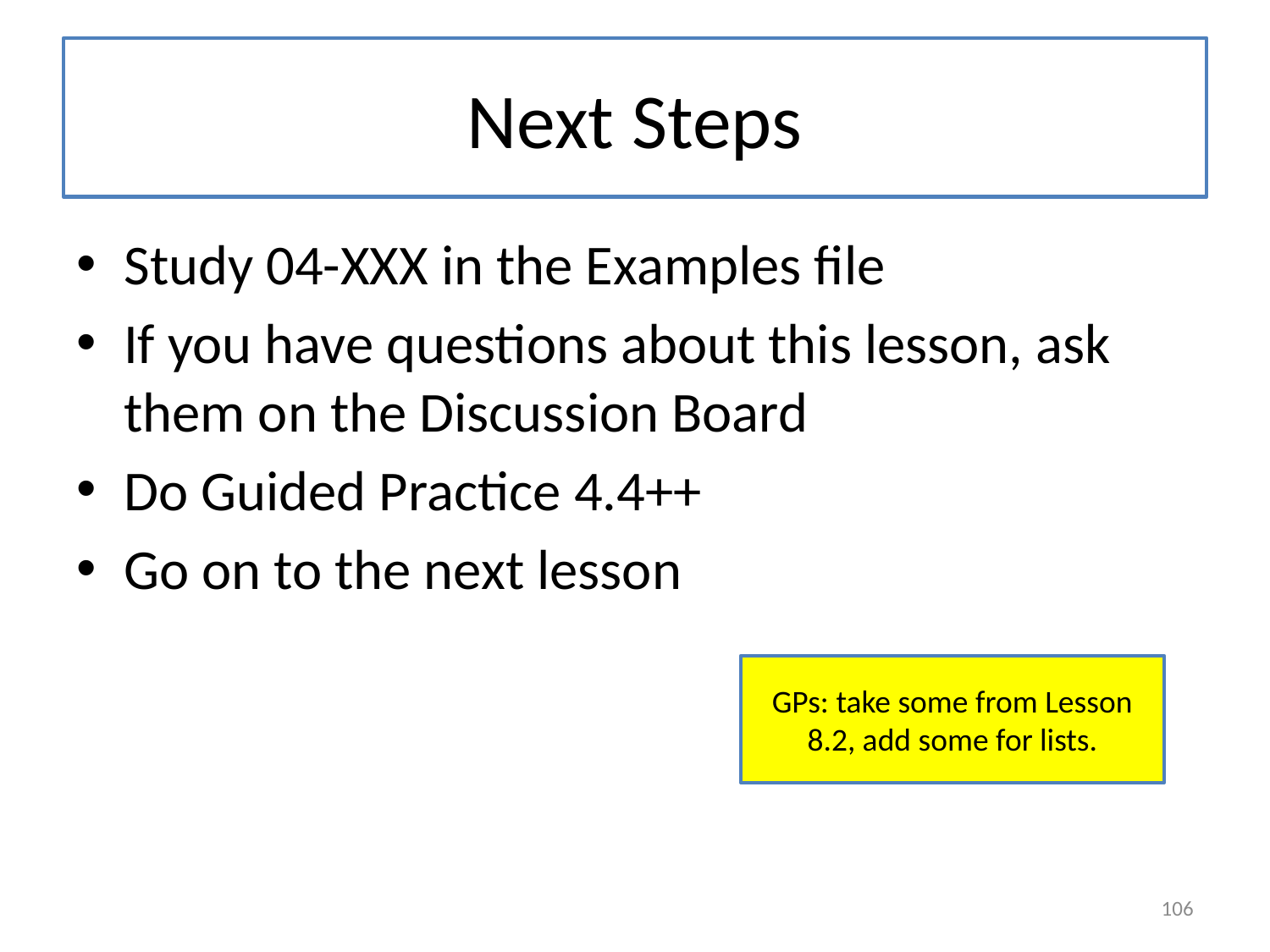

# Next Steps
Study 04-XXX in the Examples file
If you have questions about this lesson, ask them on the Discussion Board
Do Guided Practice 4.4++
Go on to the next lesson
GPs: take some from Lesson 8.2, add some for lists.
106